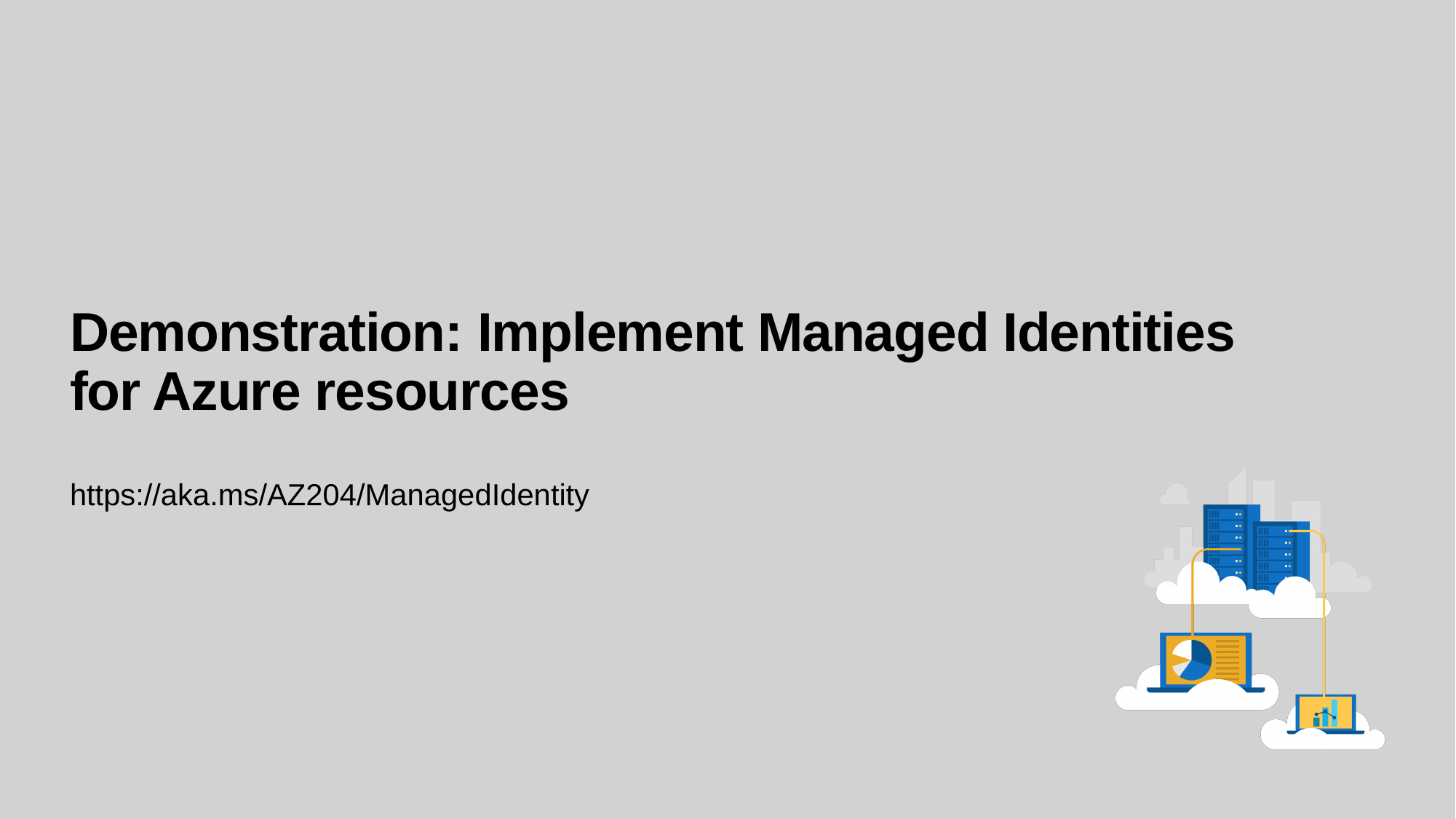

# Demonstration: Implement Managed Identities for Azure resources
https://aka.ms/AZ204/ManagedIdentity